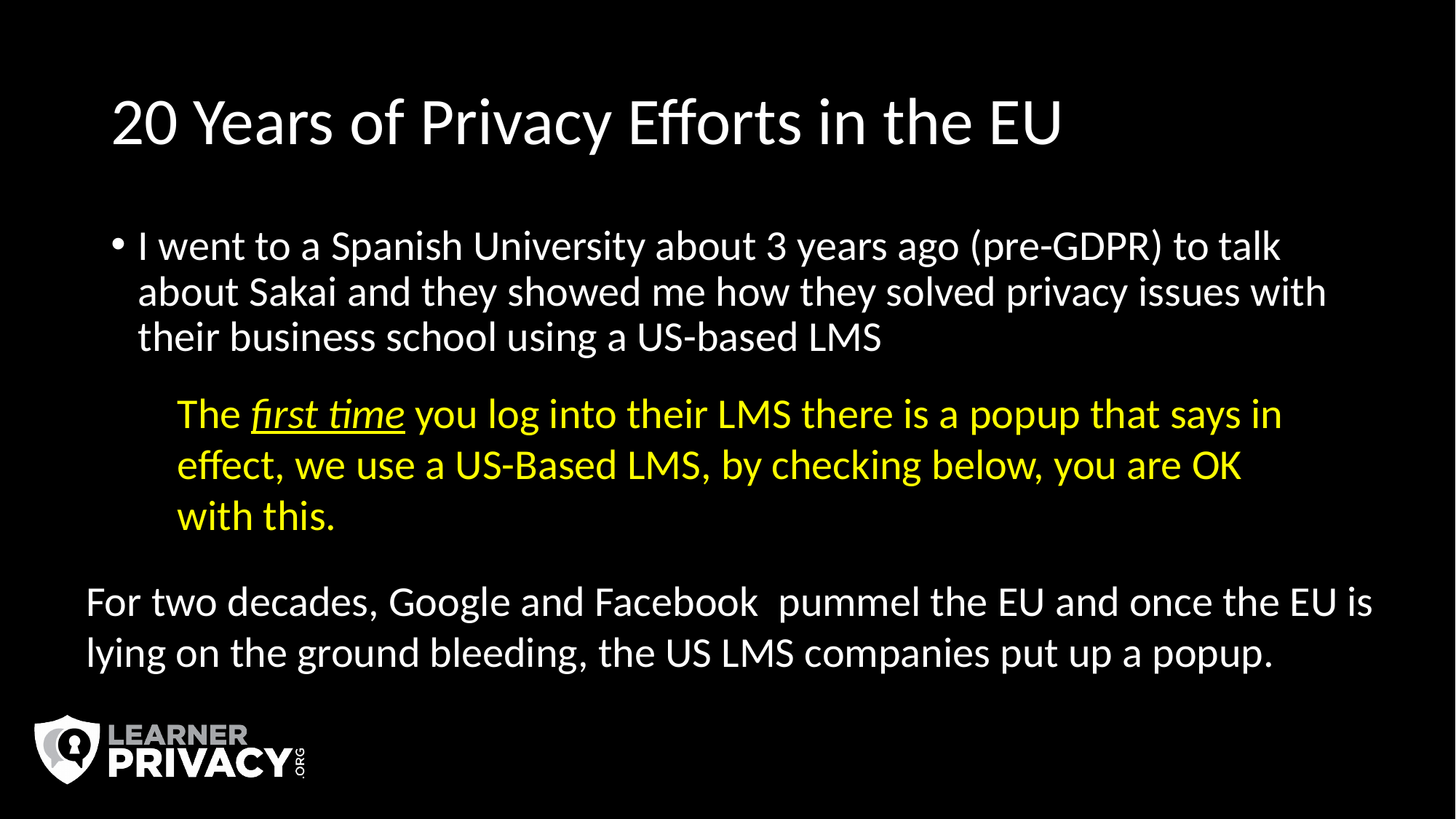

# 20 Years of Privacy Efforts in the EU
I went to a Spanish University about 3 years ago (pre-GDPR) to talk about Sakai and they showed me how they solved privacy issues with their business school using a US-based LMS
The first time you log into their LMS there is a popup that says in effect, we use a US-Based LMS, by checking below, you are OK with this.
For two decades, Google and Facebook  pummel the EU and once the EU is lying on the ground bleeding, the US LMS companies put up a popup.